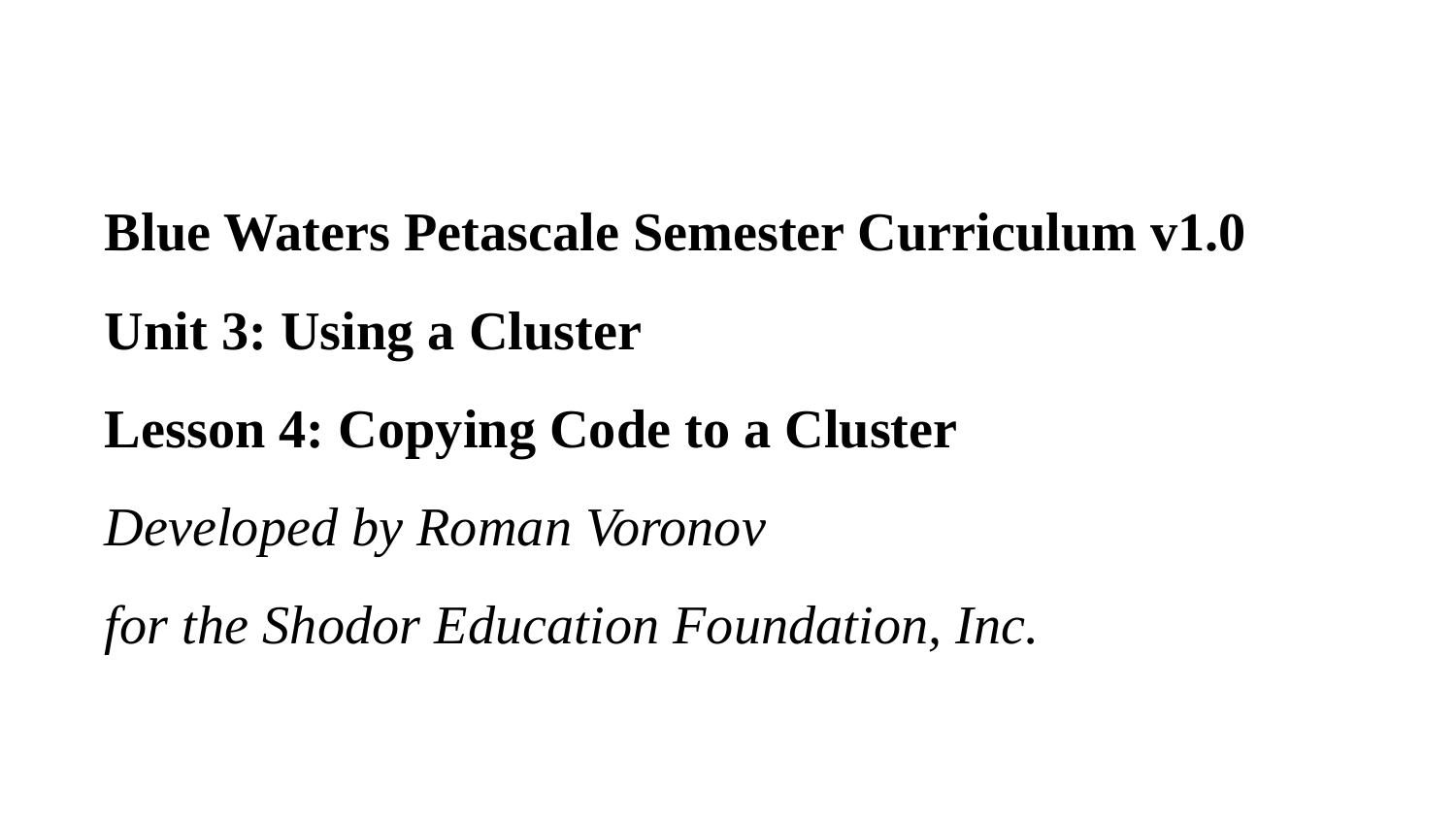

# Blue Waters Petascale Semester Curriculum v1.0 Unit 3: Using a Cluster Lesson 4: Copying Code to a Cluster Developed by Roman Voronov for the Shodor Education Foundation, Inc.